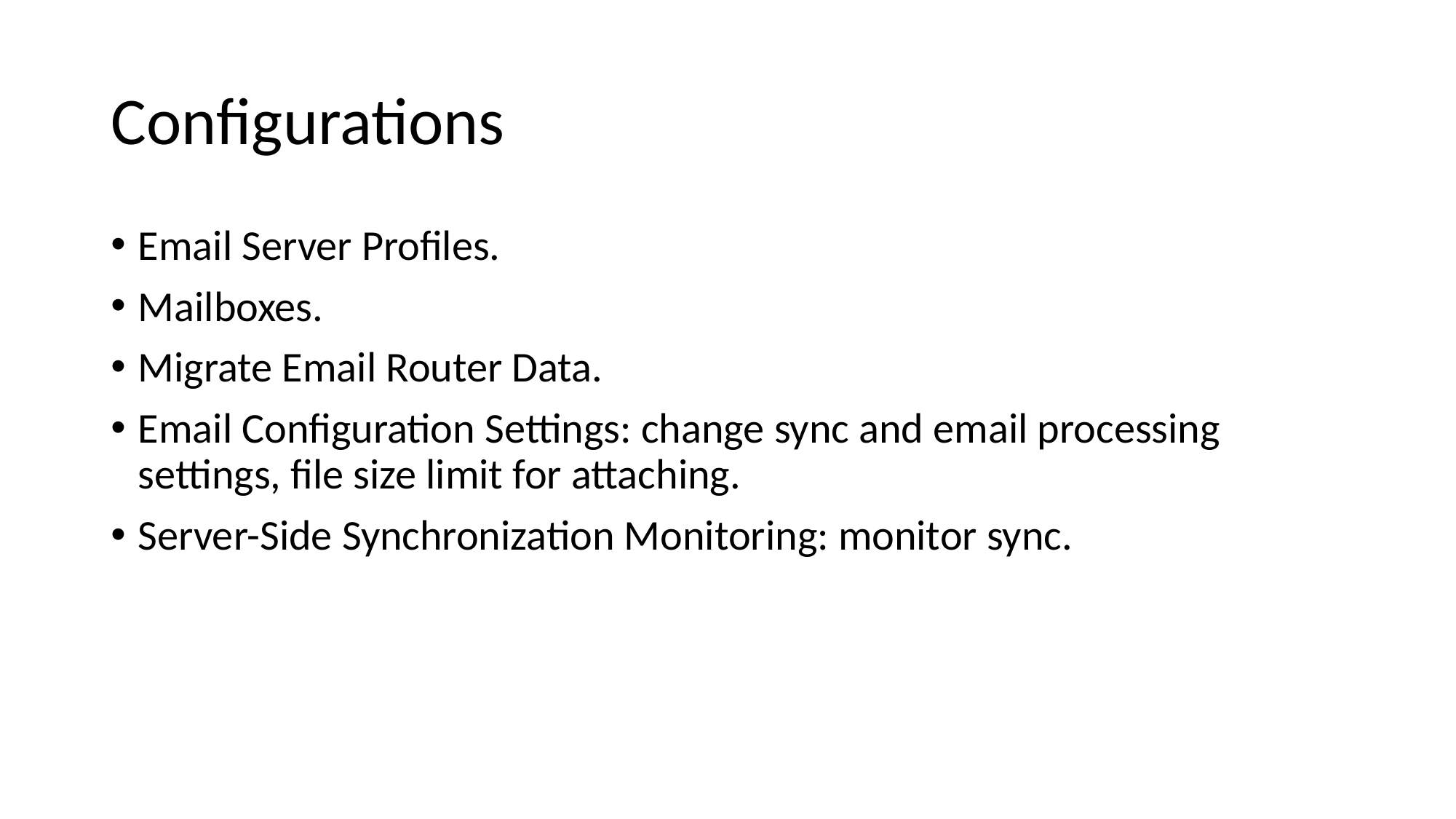

# Configurations
Email Server Profiles.
Mailboxes.
Migrate Email Router Data.
Email Configuration Settings: change sync and email processing settings, file size limit for attaching.
Server-Side Synchronization Monitoring: monitor sync.